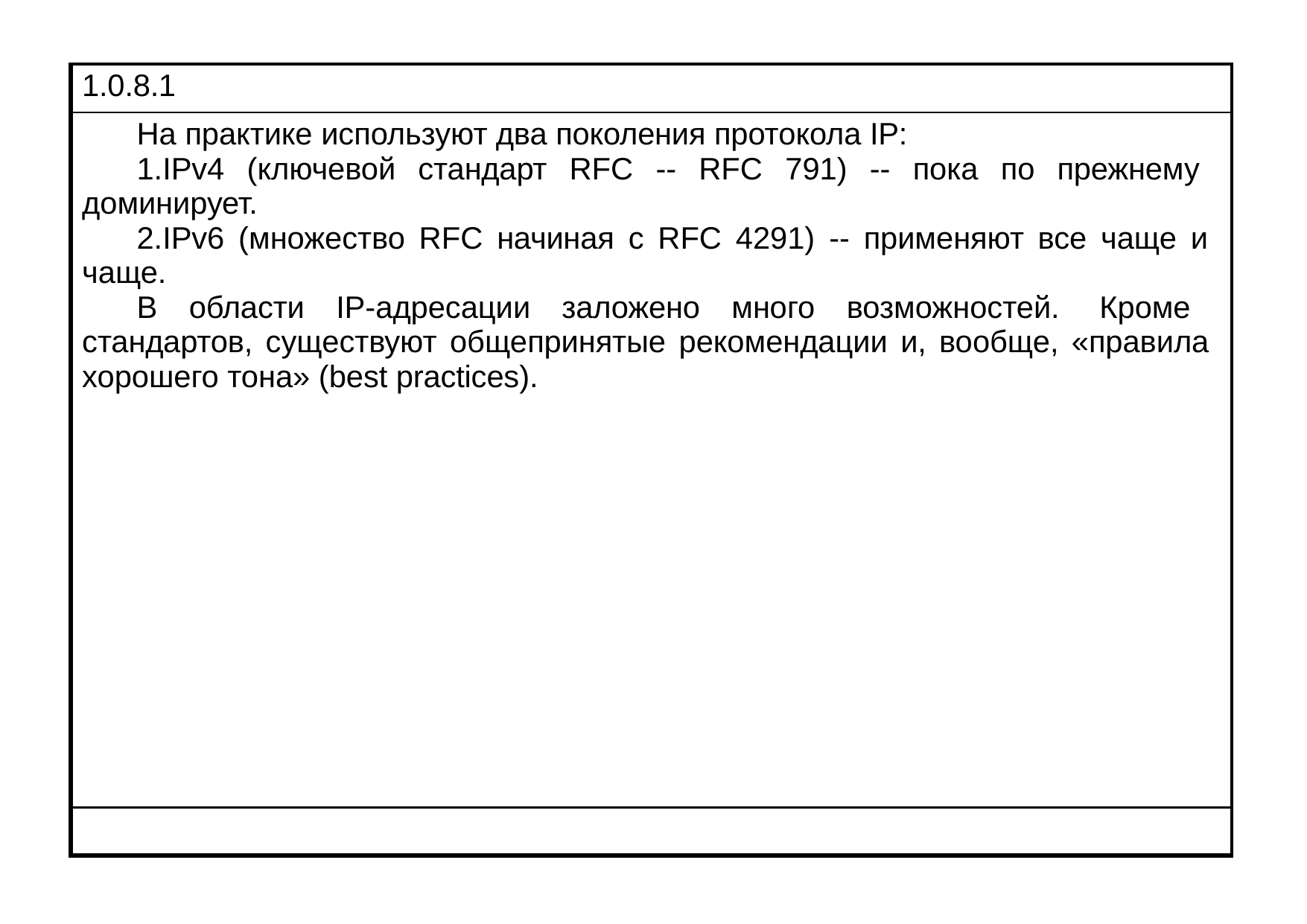

| 1.0.8.1 |
| --- |
| На практике используют два поколения протокола IP: IPv4 (ключевой стандарт RFC -- RFC 791) -- пока по прежнему доминирует. IPv6 (множество RFC начиная с RFC 4291) -- применяют все чаще и чаще. В области IP-адресации заложено много возможностей. Кроме стандартов, существуют общепринятые рекомендации и, вообще, «правила хорошего тона» (best practices). |
|  |